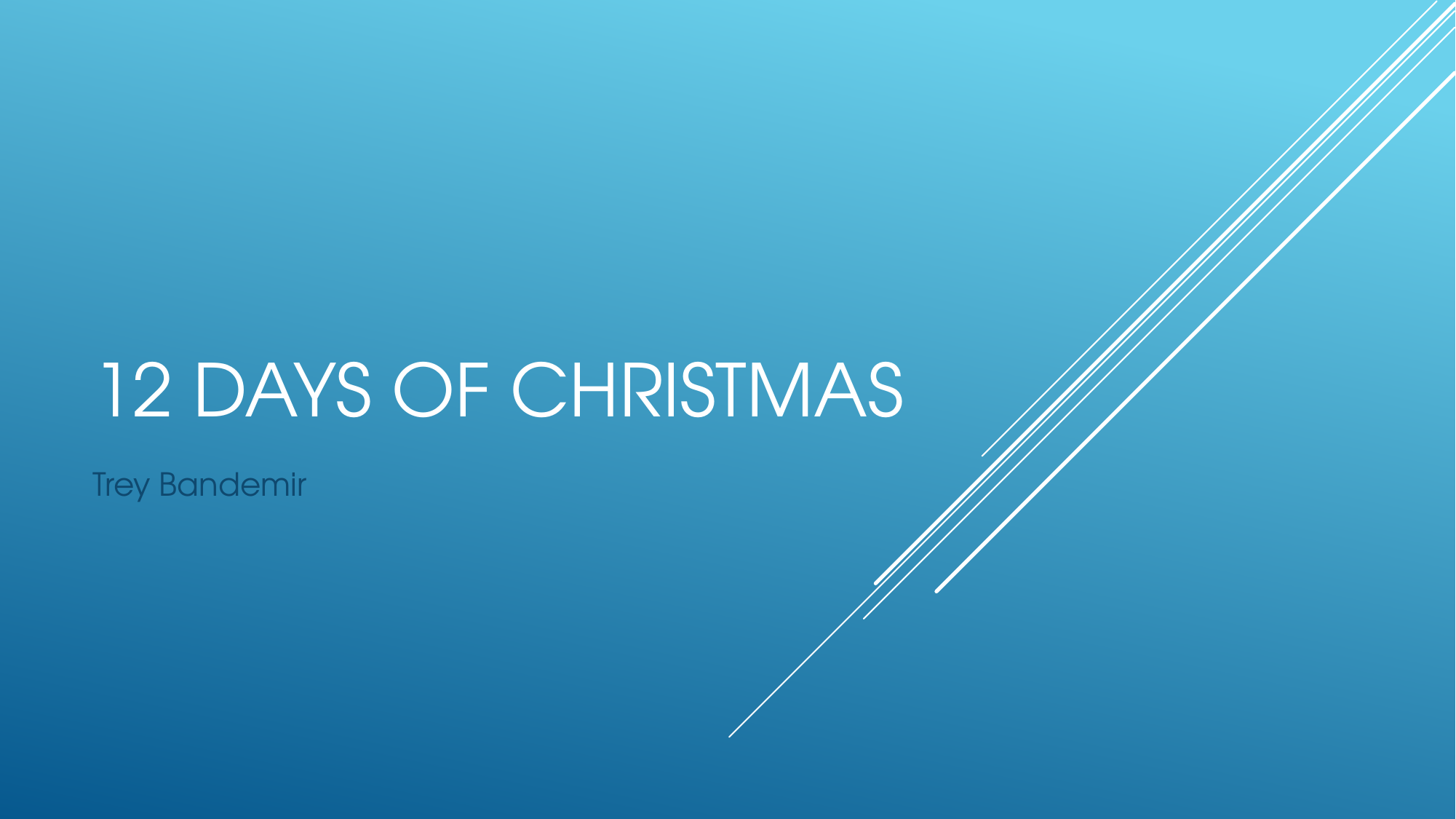

# 12 Days of Christmas
Trey Bandemir